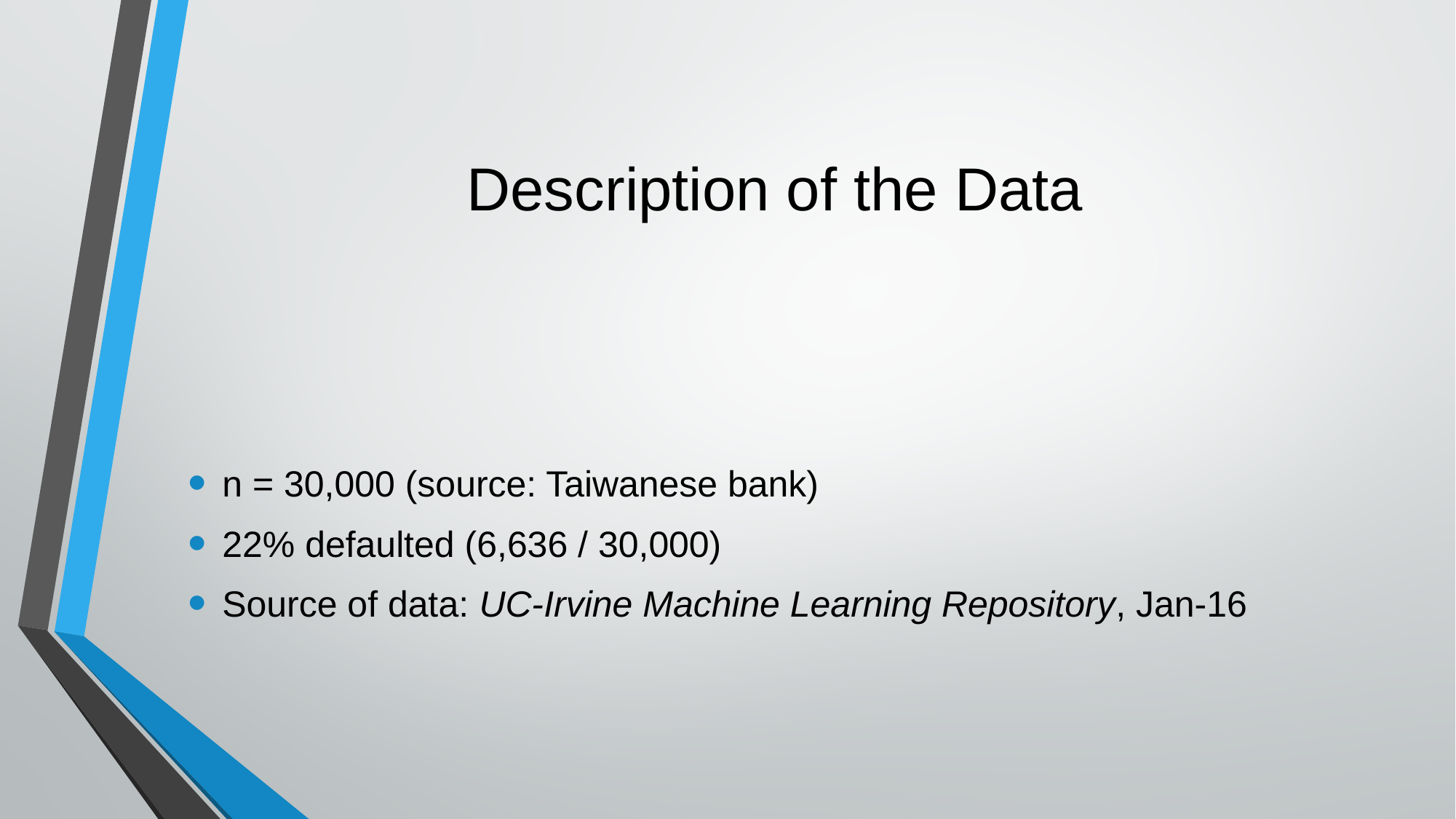

# Description of the Data
n = 30,000 (source: Taiwanese bank)
22% defaulted (6,636 / 30,000)
Source of data: UC-Irvine Machine Learning Repository, Jan-16